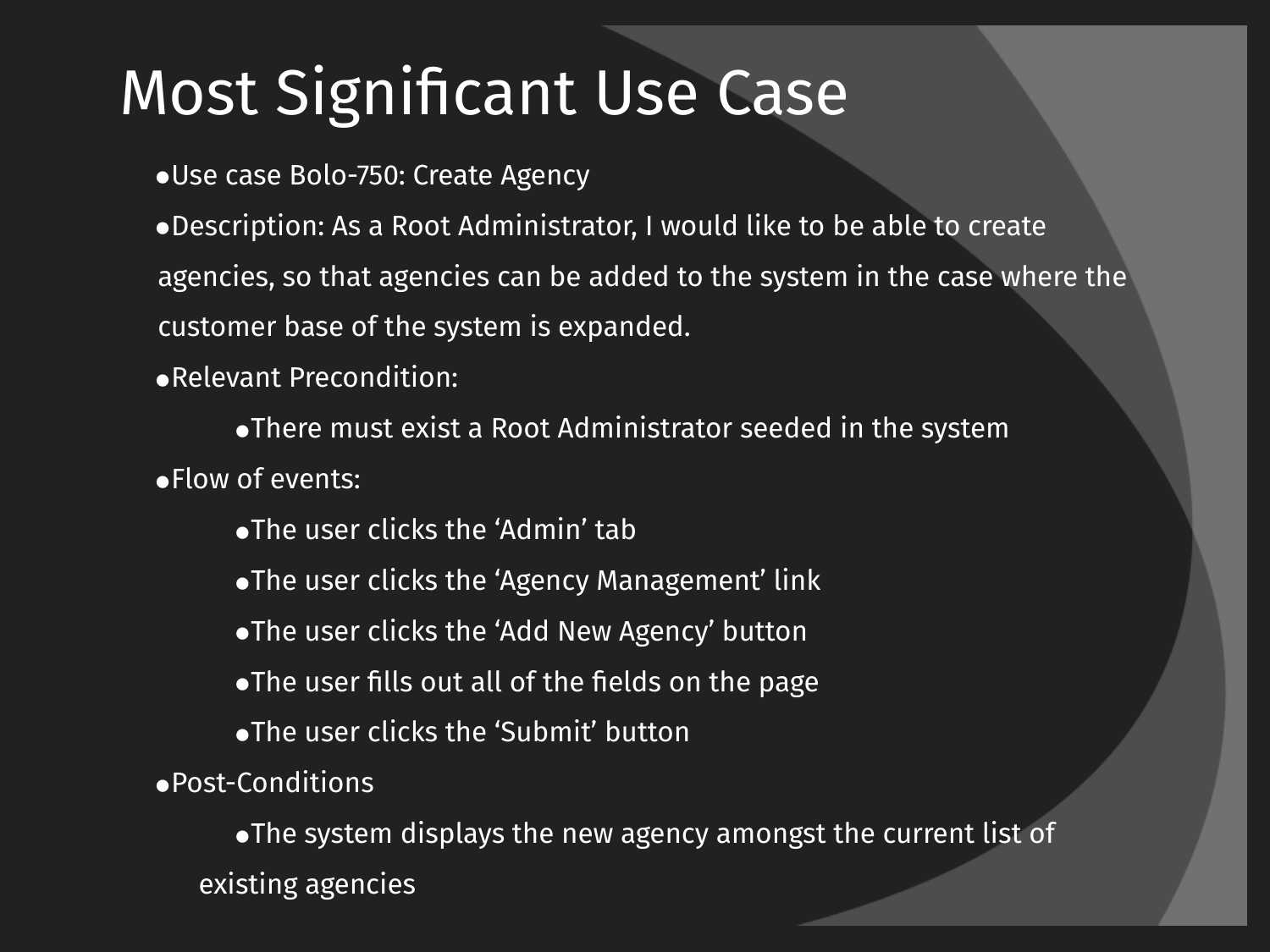

# Most Significant Use Case
Use case Bolo-750: Create Agency
Description: As a Root Administrator, I would like to be able to create agencies, so that agencies can be added to the system in the case where the customer base of the system is expanded.
Relevant Precondition:
There must exist a Root Administrator seeded in the system
Flow of events:
The user clicks the ‘Admin’ tab
The user clicks the ‘Agency Management’ link
The user clicks the ‘Add New Agency’ button
The user fills out all of the fields on the page
The user clicks the ‘Submit’ button
Post-Conditions
The system displays the new agency amongst the current list of existing agencies